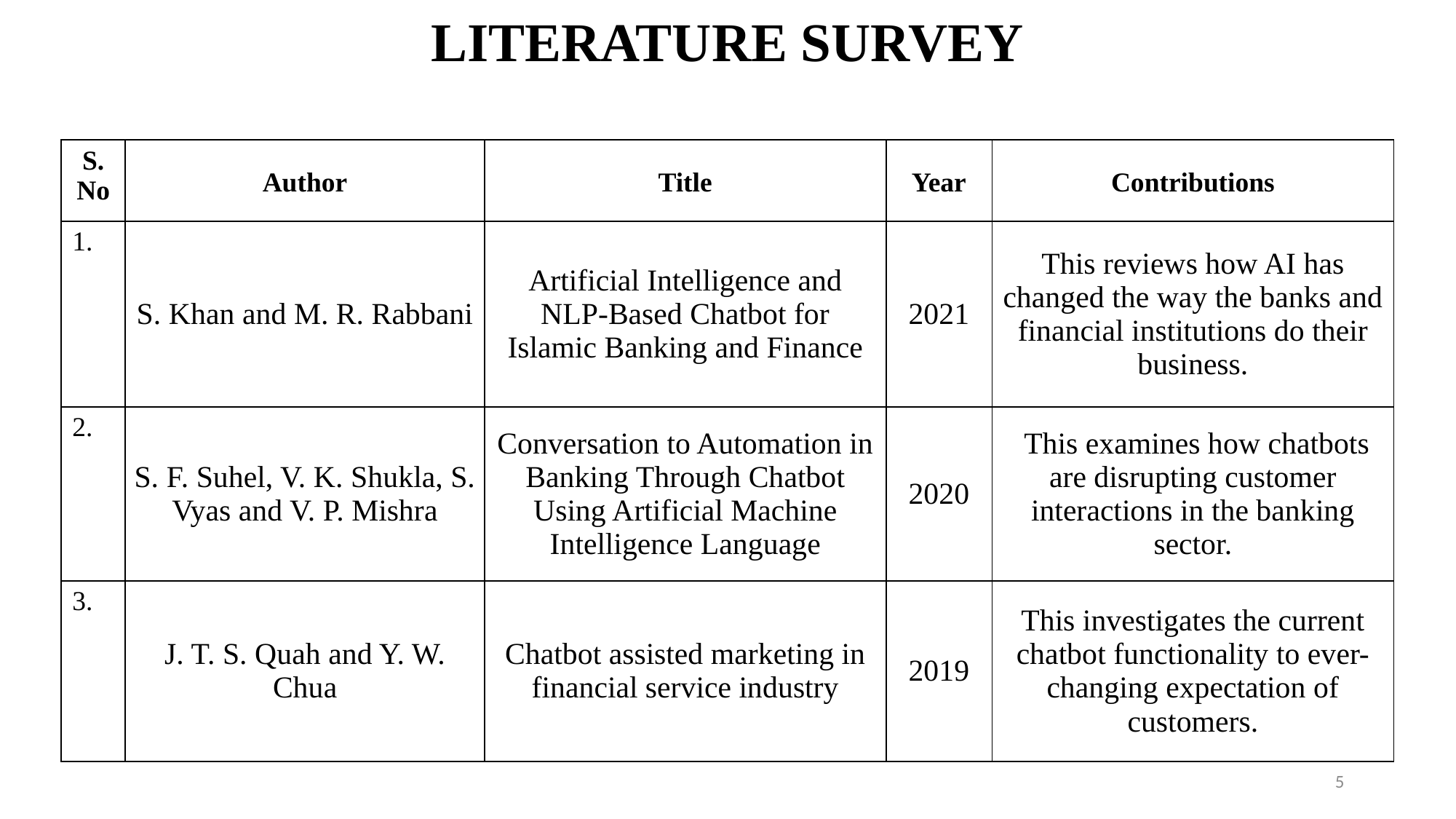

# LITERATURE SURVEY
| S. No | Author | Title | Year | Contributions |
| --- | --- | --- | --- | --- |
| 1. | S. Khan and M. R. Rabbani | Artificial Intelligence and NLP-Based Chatbot for Islamic Banking and Finance | 2021 | This reviews how AI has changed the way the banks and financial institutions do their business. |
| 2. | S. F. Suhel, V. K. Shukla, S. Vyas and V. P. Mishra | Conversation to Automation in Banking Through Chatbot Using Artificial Machine Intelligence Language | 2020 | This examines how chatbots are disrupting customer interactions in the banking sector. |
| 3. | J. T. S. Quah and Y. W. Chua | Chatbot assisted marketing in financial service industry | 2019 | This investigates the current chatbot functionality to ever-changing expectation of customers. |
5